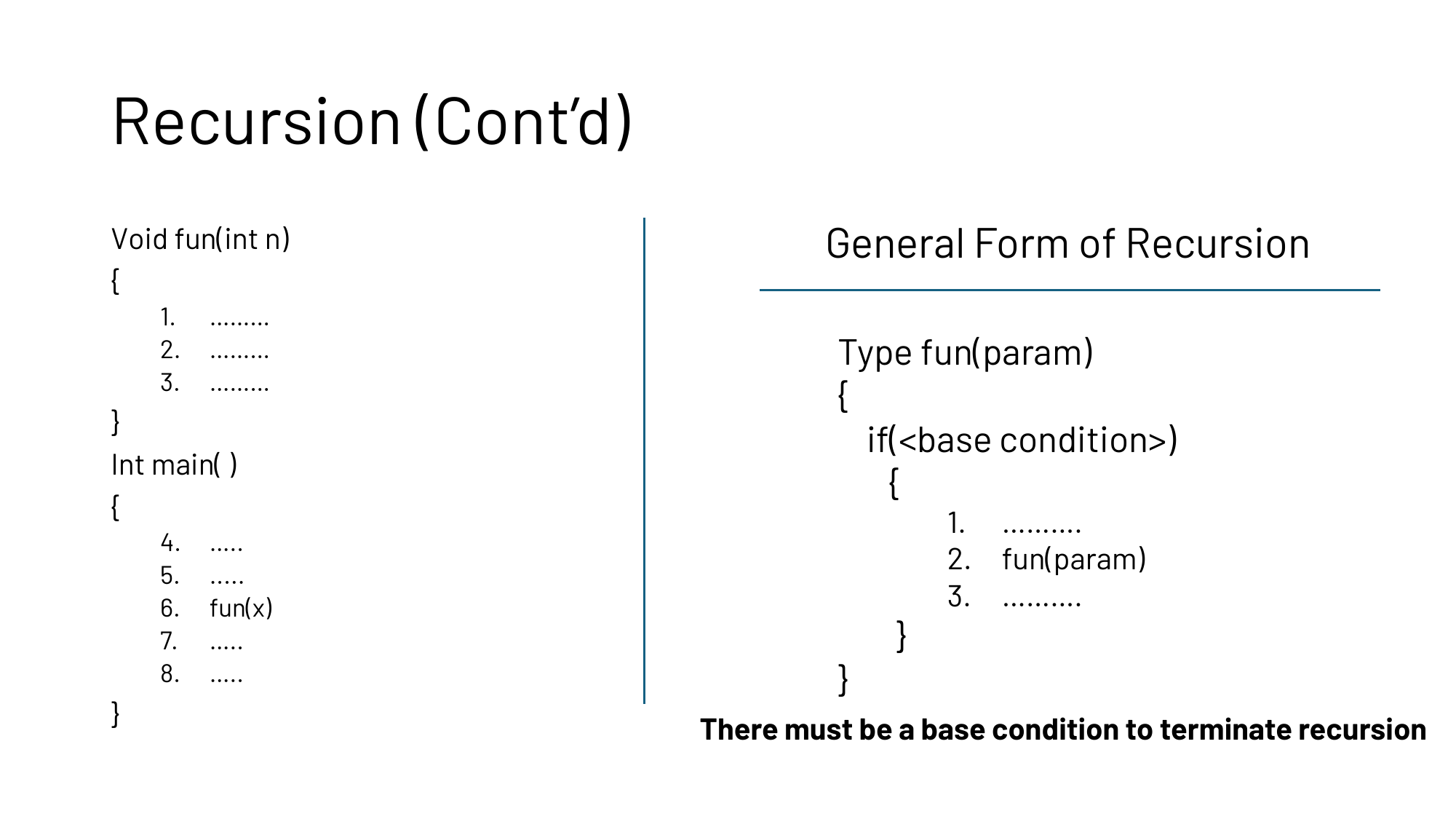

# Recursion (Cont’d)
General Form of Recursion
Void fun(int n)
{
………
………
………
}
Int main( )
{
…..
.....
fun(x)
…..
…..
}
Type fun(param)
{
    if(<base condition>)
       {
……….
fun(param)
……….
        }
}

There must be a base condition to terminate recursion